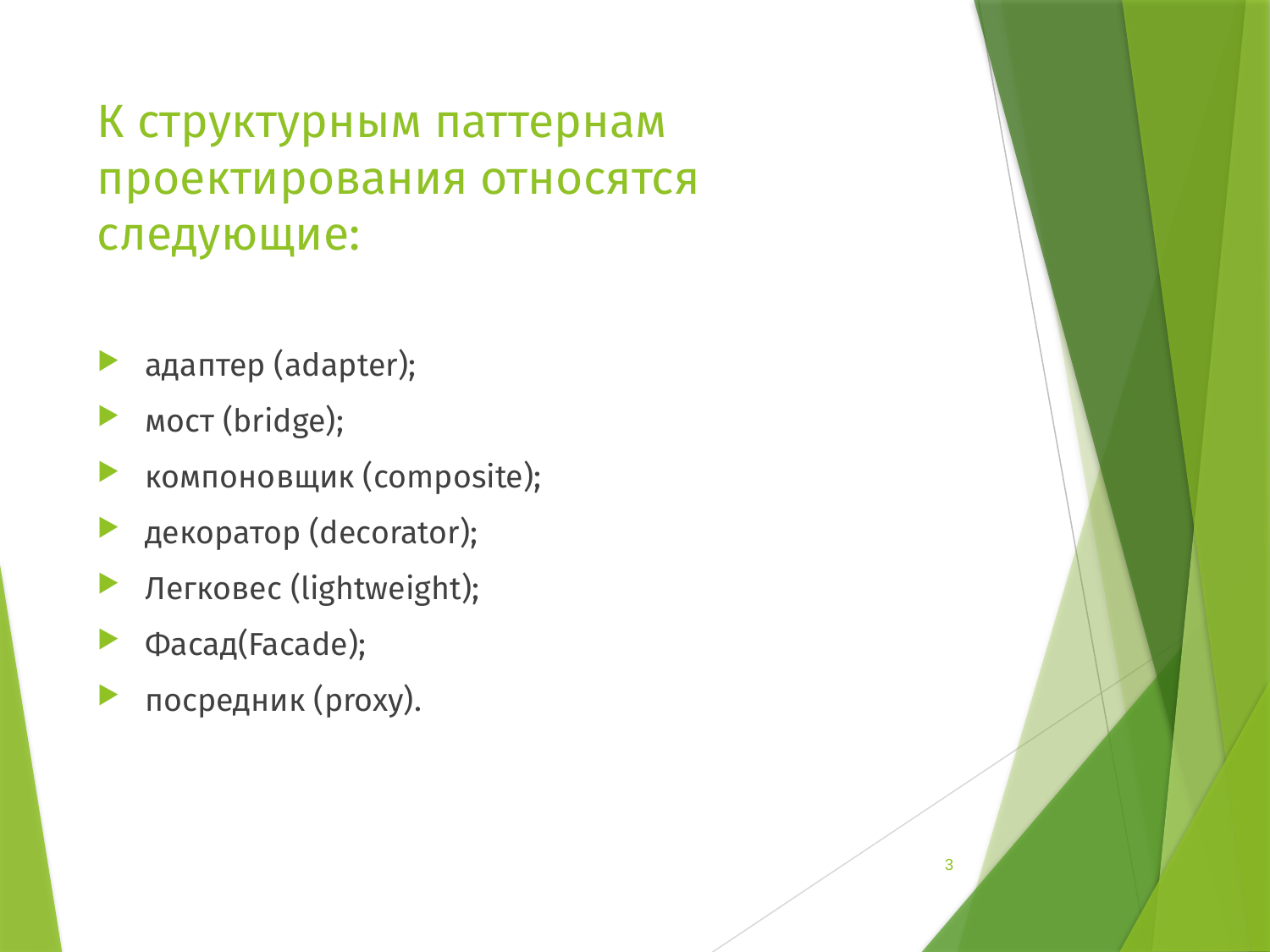

# К структурным паттернам проектирования относятся следующие:
адаптер (adapter);
мост (bridge);
компоновщик (composite);
декоратор (decorator);
Легковес (lightweight);
Фасад(Facade);
посредник (proxy).
3